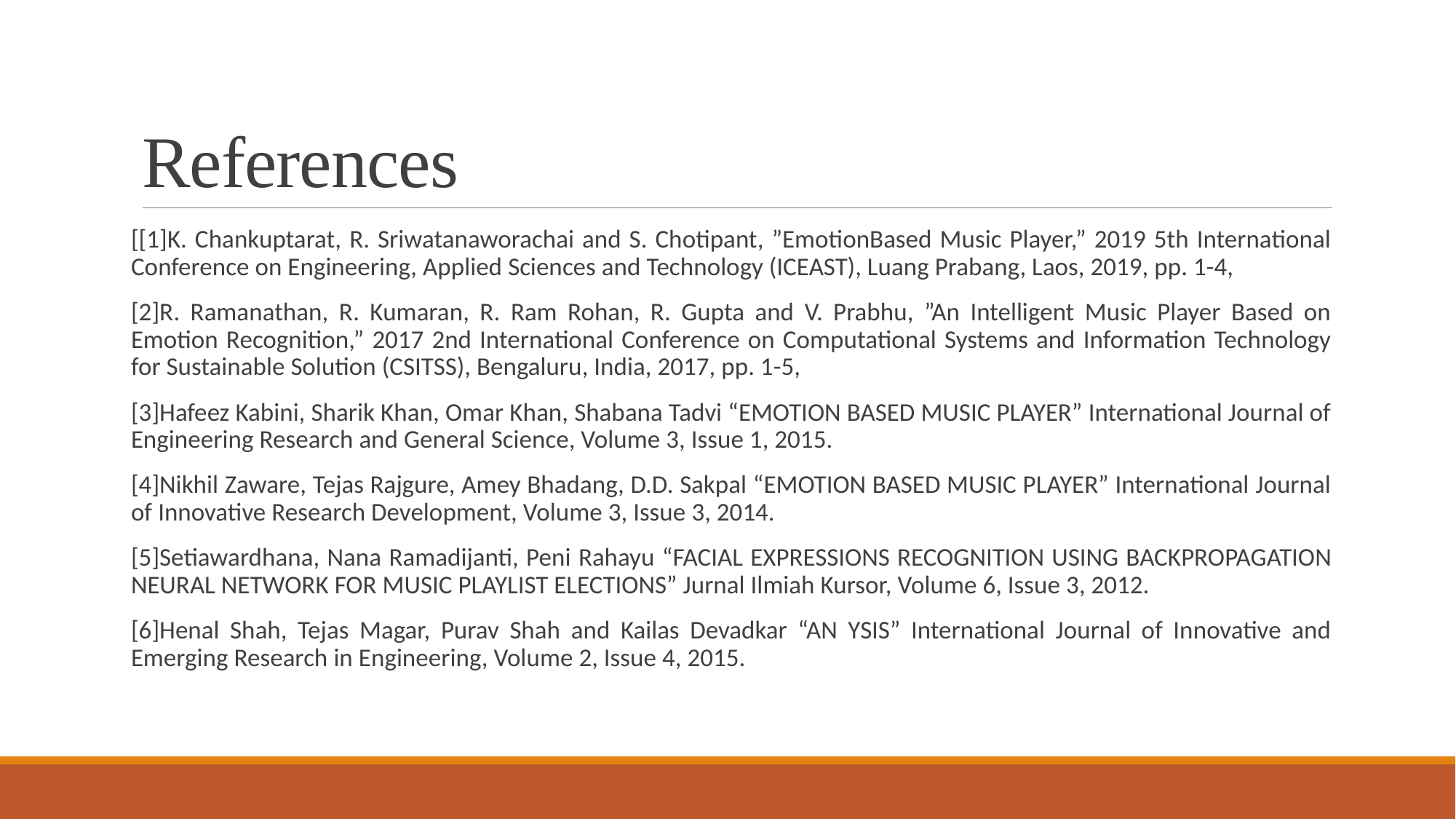

# References
[[1]K. Chankuptarat, R. Sriwatanaworachai and S. Chotipant, ”EmotionBased Music Player,” 2019 5th International Conference on Engineering, Applied Sciences and Technology (ICEAST), Luang Prabang, Laos, 2019, pp. 1-4,
[2]R. Ramanathan, R. Kumaran, R. Ram Rohan, R. Gupta and V. Prabhu, ”An Intelligent Music Player Based on Emotion Recognition,” 2017 2nd International Conference on Computational Systems and Information Technology for Sustainable Solution (CSITSS), Bengaluru, India, 2017, pp. 1-5,
[3]Hafeez Kabini, Sharik Khan, Omar Khan, Shabana Tadvi “EMOTION BASED MUSIC PLAYER” International Journal of Engineering Research and General Science, Volume 3, Issue 1, 2015.
[4]Nikhil Zaware, Tejas Rajgure, Amey Bhadang, D.D. Sakpal “EMOTION BASED MUSIC PLAYER” International Journal of Innovative Research Development, Volume 3, Issue 3, 2014.
[5]Setiawardhana, Nana Ramadijanti, Peni Rahayu “FACIAL EXPRESSIONS RECOGNITION USING BACKPROPAGATION NEURAL NETWORK FOR MUSIC PLAYLIST ELECTIONS” Jurnal Ilmiah Kursor, Volume 6, Issue 3, 2012.
[6]Henal Shah, Tejas Magar, Purav Shah and Kailas Devadkar “AN YSIS” International Journal of Innovative and Emerging Research in Engineering, Volume 2, Issue 4, 2015.